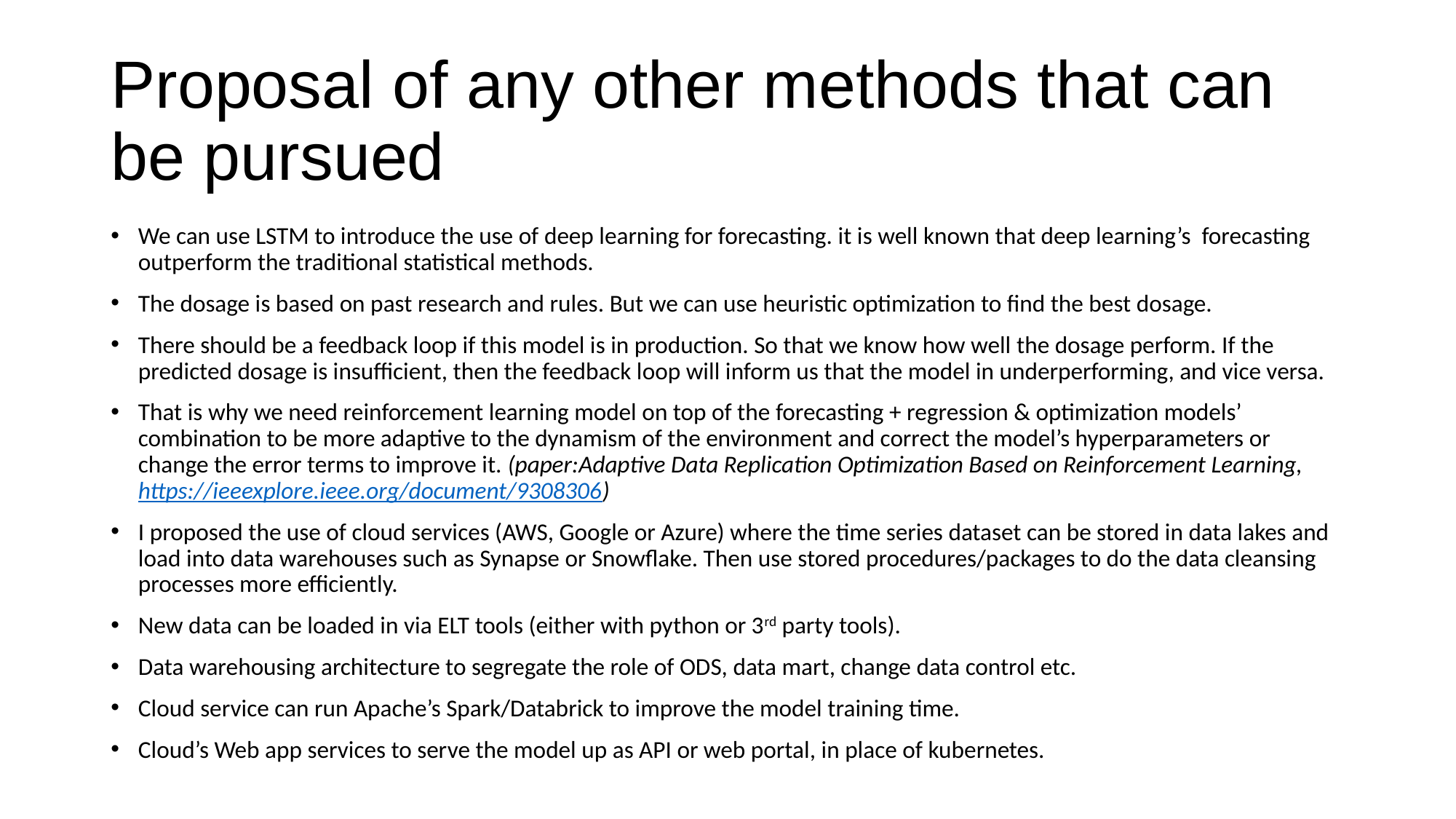

# Proposal of any other methods that can be pursued
We can use LSTM to introduce the use of deep learning for forecasting. it is well known that deep learning’s  forecasting outperform the traditional statistical methods.
The dosage is based on past research and rules. But we can use heuristic optimization to find the best dosage.
There should be a feedback loop if this model is in production. So that we know how well the dosage perform. If the predicted dosage is insufficient, then the feedback loop will inform us that the model in underperforming, and vice versa.
That is why we need reinforcement learning model on top of the forecasting + regression & optimization models’ combination to be more adaptive to the dynamism of the environment and correct the model’s hyperparameters or change the error terms to improve it. (paper:Adaptive Data Replication Optimization Based on Reinforcement Learning, https://ieeexplore.ieee.org/document/9308306)
I proposed the use of cloud services (AWS, Google or Azure) where the time series dataset can be stored in data lakes and load into data warehouses such as Synapse or Snowflake. Then use stored procedures/packages to do the data cleansing processes more efficiently.
New data can be loaded in via ELT tools (either with python or 3rd party tools).
Data warehousing architecture to segregate the role of ODS, data mart, change data control etc.
Cloud service can run Apache’s Spark/Databrick to improve the model training time.
Cloud’s Web app services to serve the model up as API or web portal, in place of kubernetes.